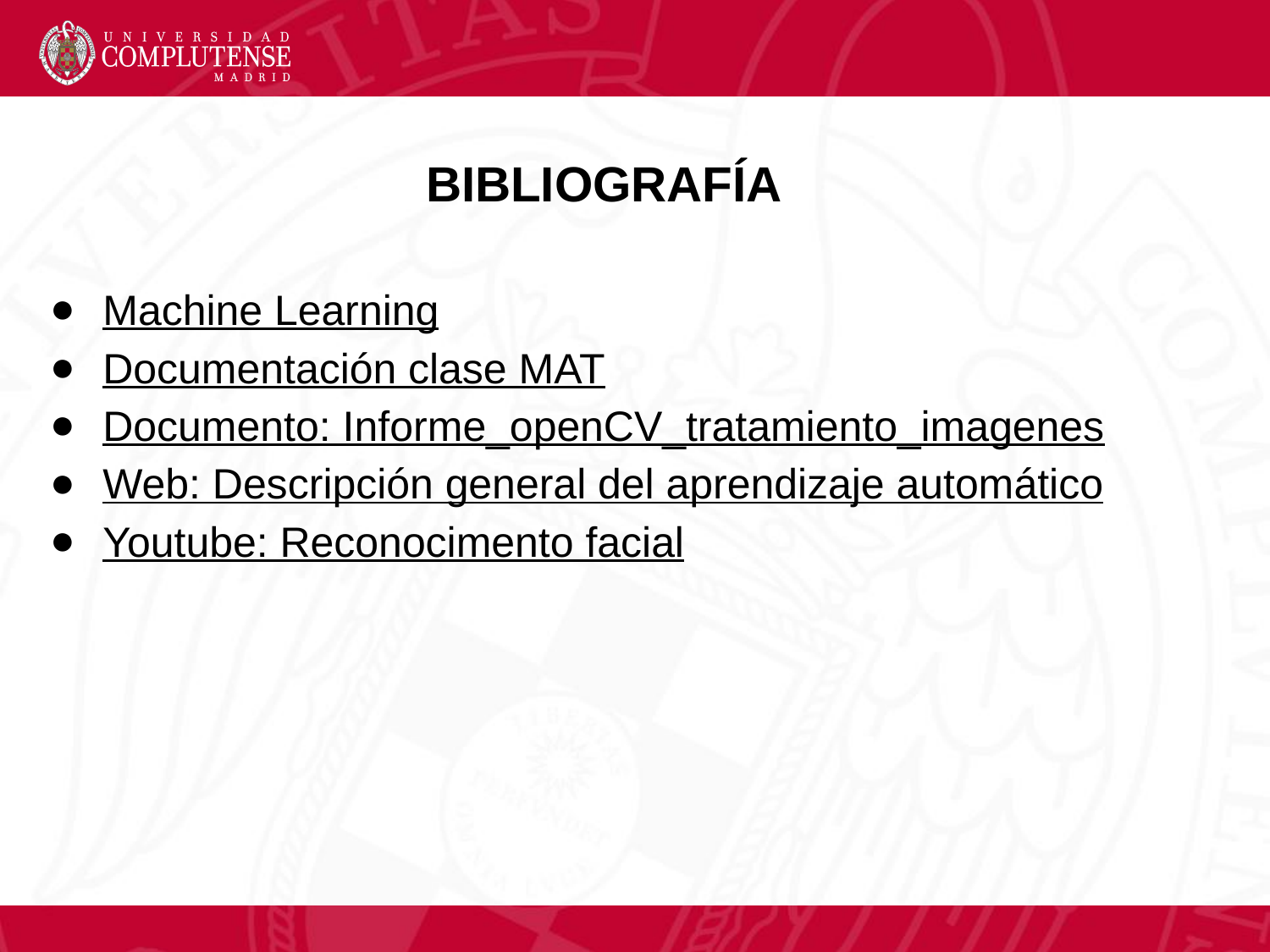

BIBLIOGRAFÍA
Machine Learning
Documentación clase MAT
Documento: Informe_openCV_tratamiento_imagenes
Web: Descripción general del aprendizaje automático
Youtube: Reconocimento facial